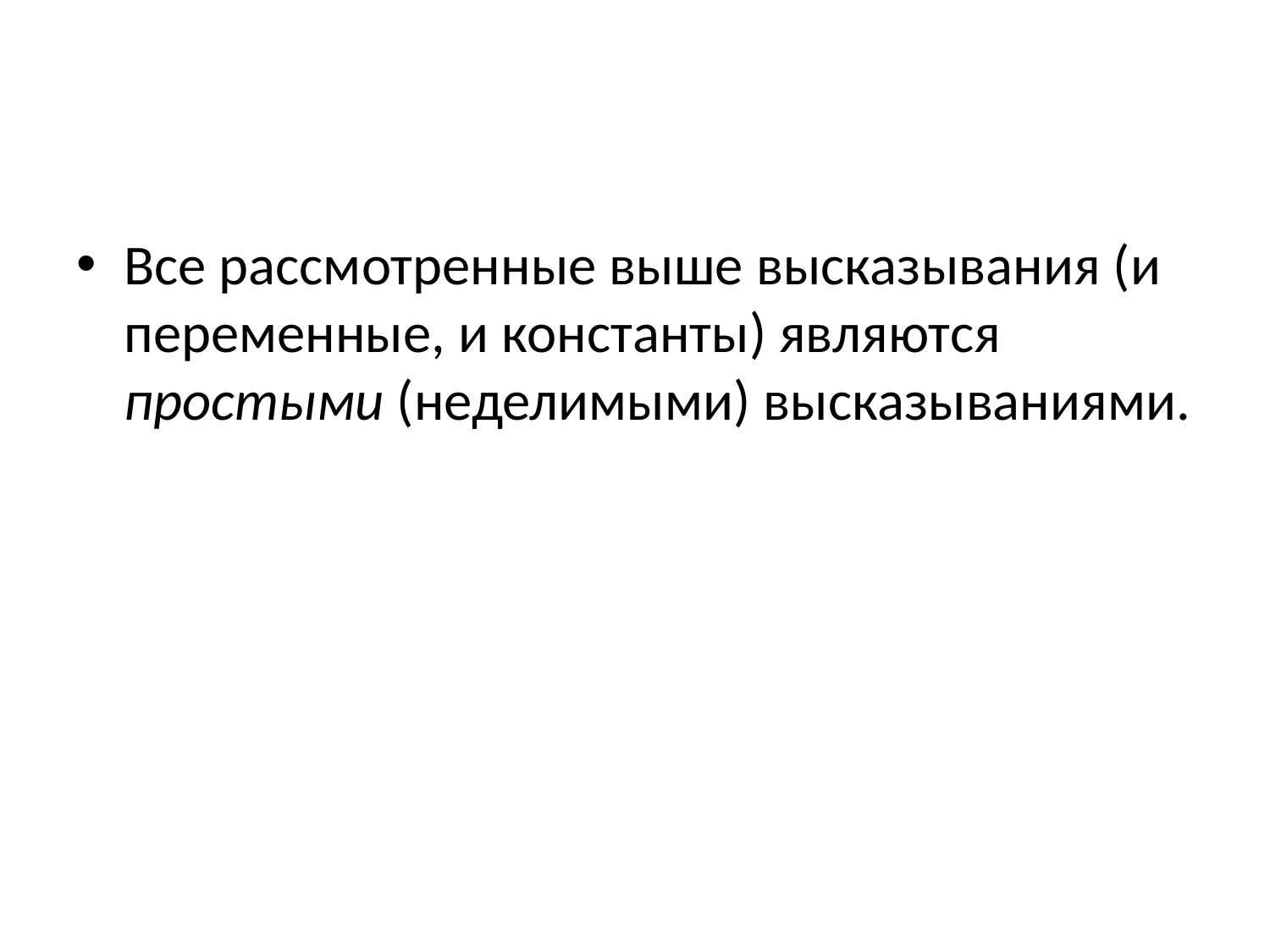

Все рассмотренные выше высказывания (и переменные, и константы) являются простыми (неделимыми) высказываниями.